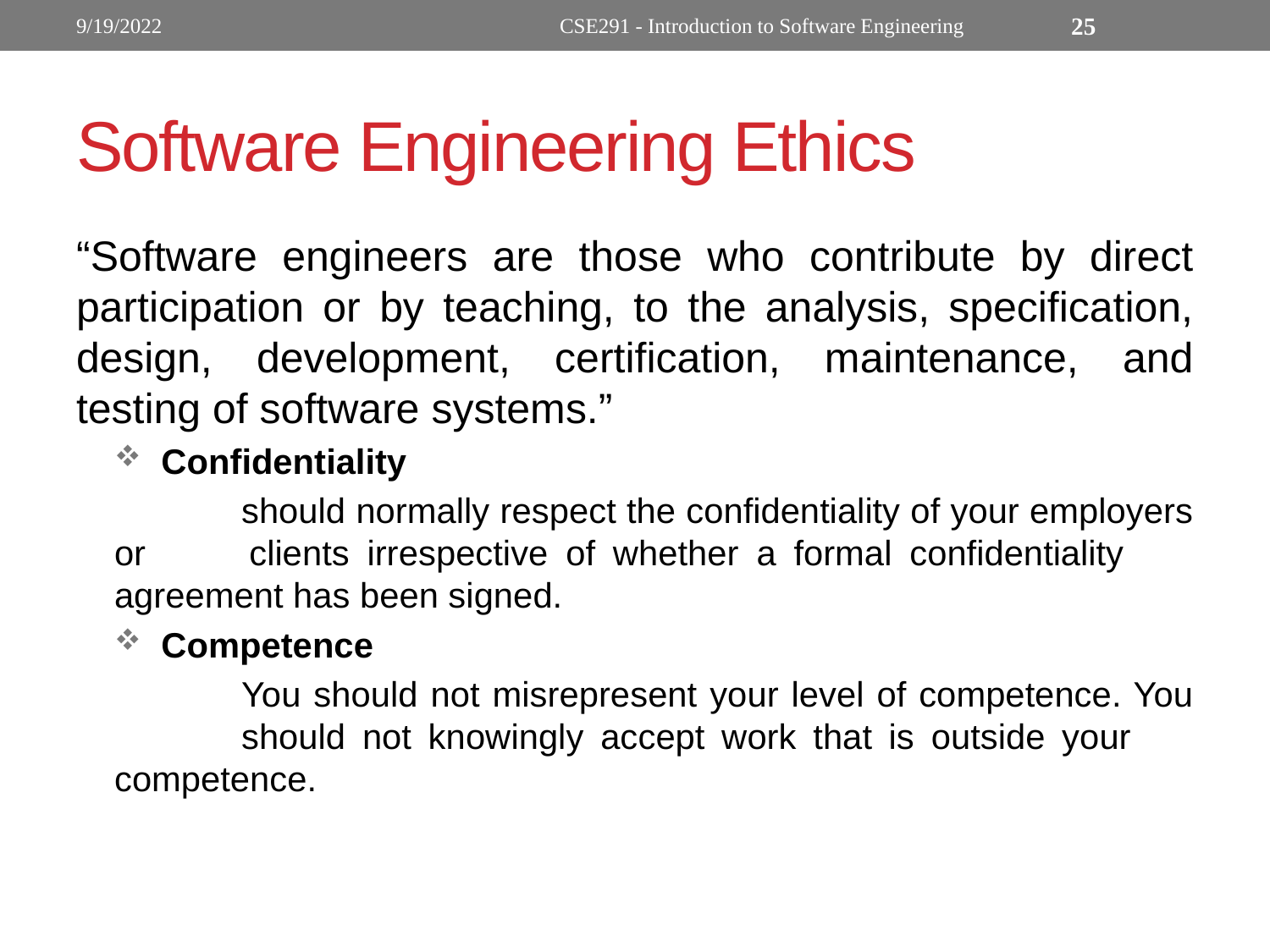

9/19/2022
CSE291 - Introduction to Software Engineering
25
# Software Engineering Ethics
“Software engineers are those who contribute by direct participation or by teaching, to the analysis, specification, design, development, certification, maintenance, and testing of software systems.”
  Confidentiality
	should normally respect the confidentiality of your employers or 	clients irrespective of whether a formal confidentiality 	agreement has been signed.
  Competence
	You should not misrepresent your level of competence. You 	should not knowingly accept work that is outside your 	competence.